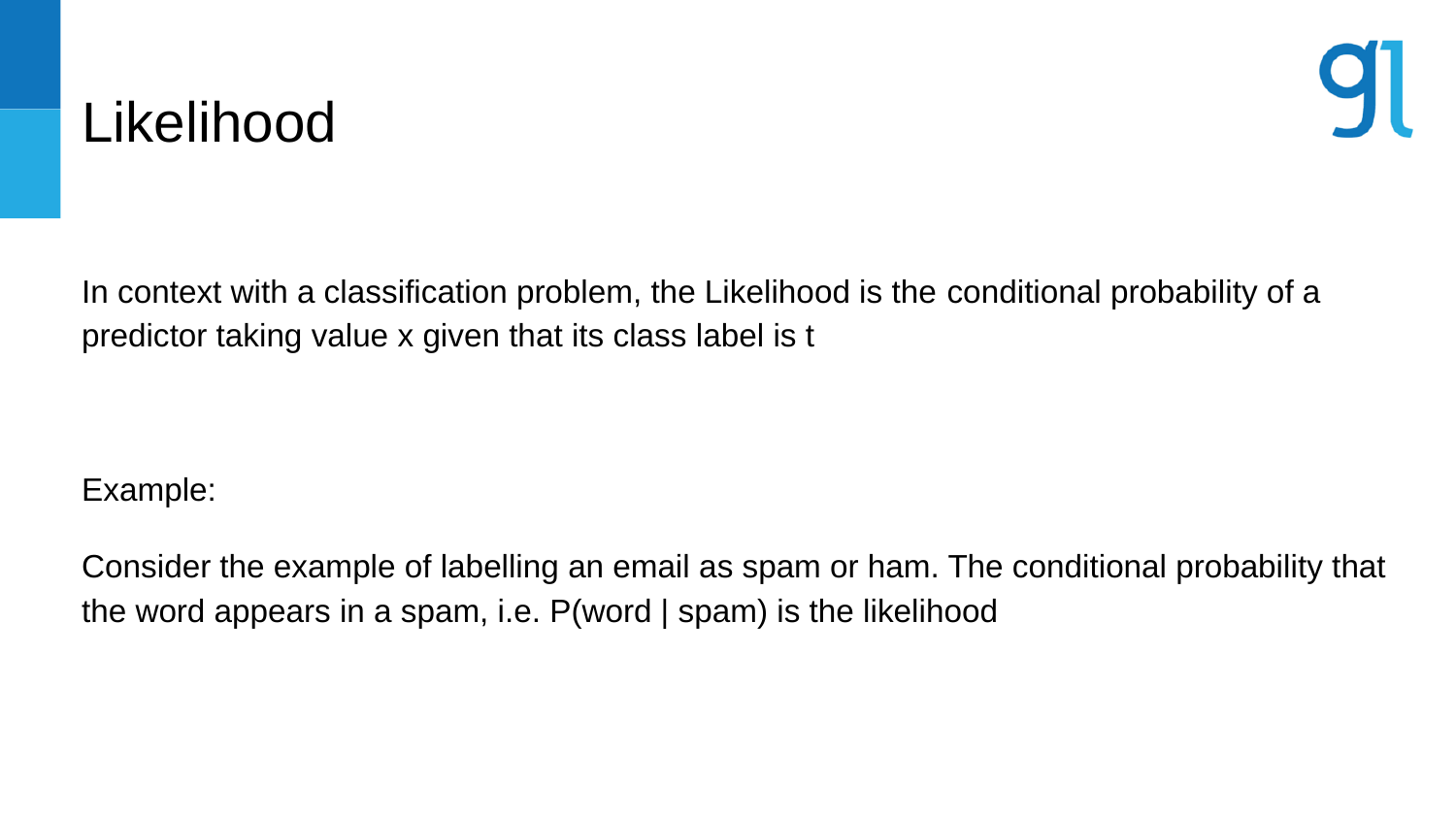

# Likelihood
In context with a classification problem, the Likelihood is the conditional probability of a predictor taking value x given that its class label is t

Example:
Consider the example of labelling an email as spam or ham. The conditional probability that the word appears in a spam, i.e. P(word | spam) is the likelihood